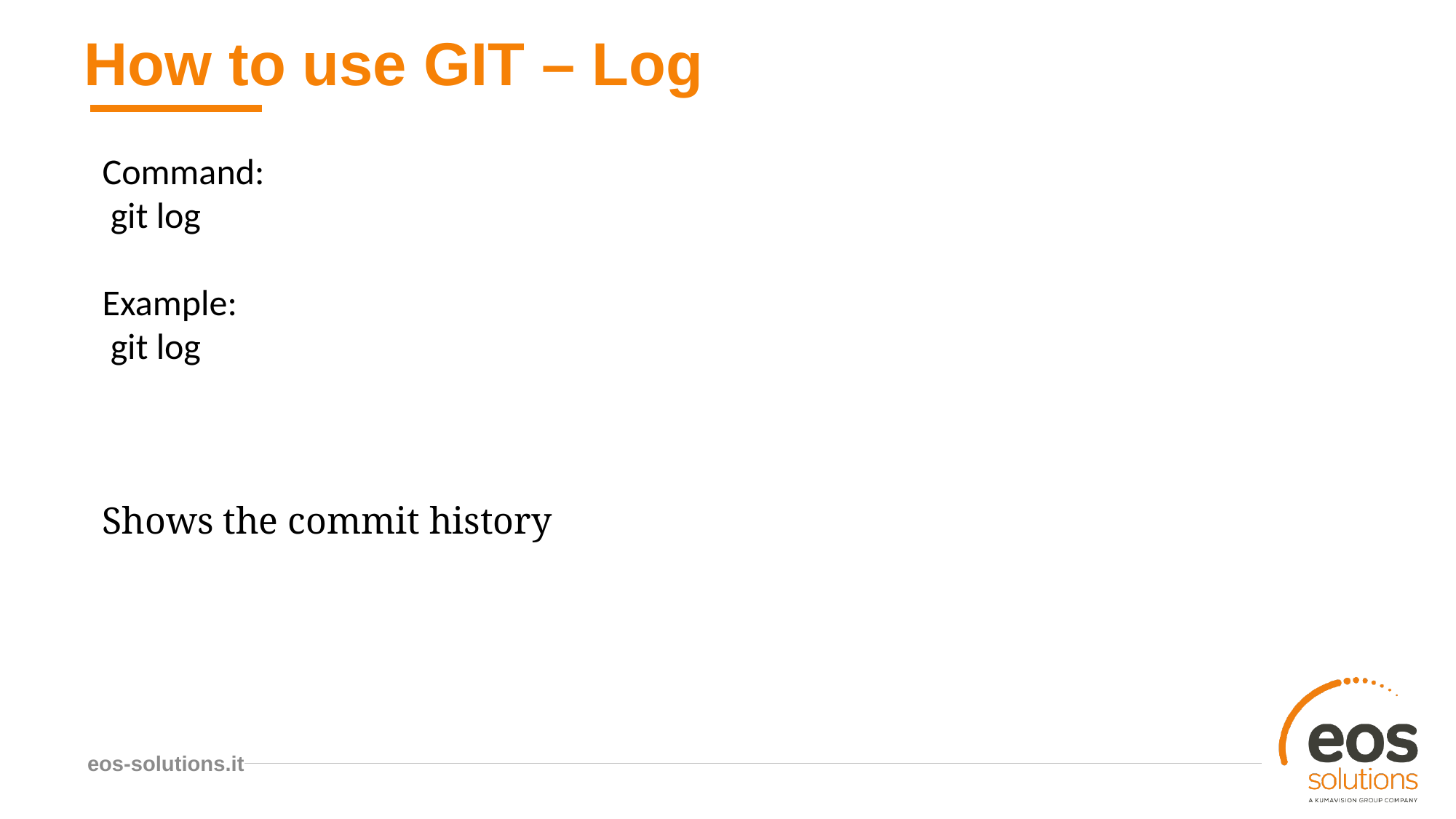

# How to use GIT – Log
Command:
 git log

Example:
 git log

Shows the commit history